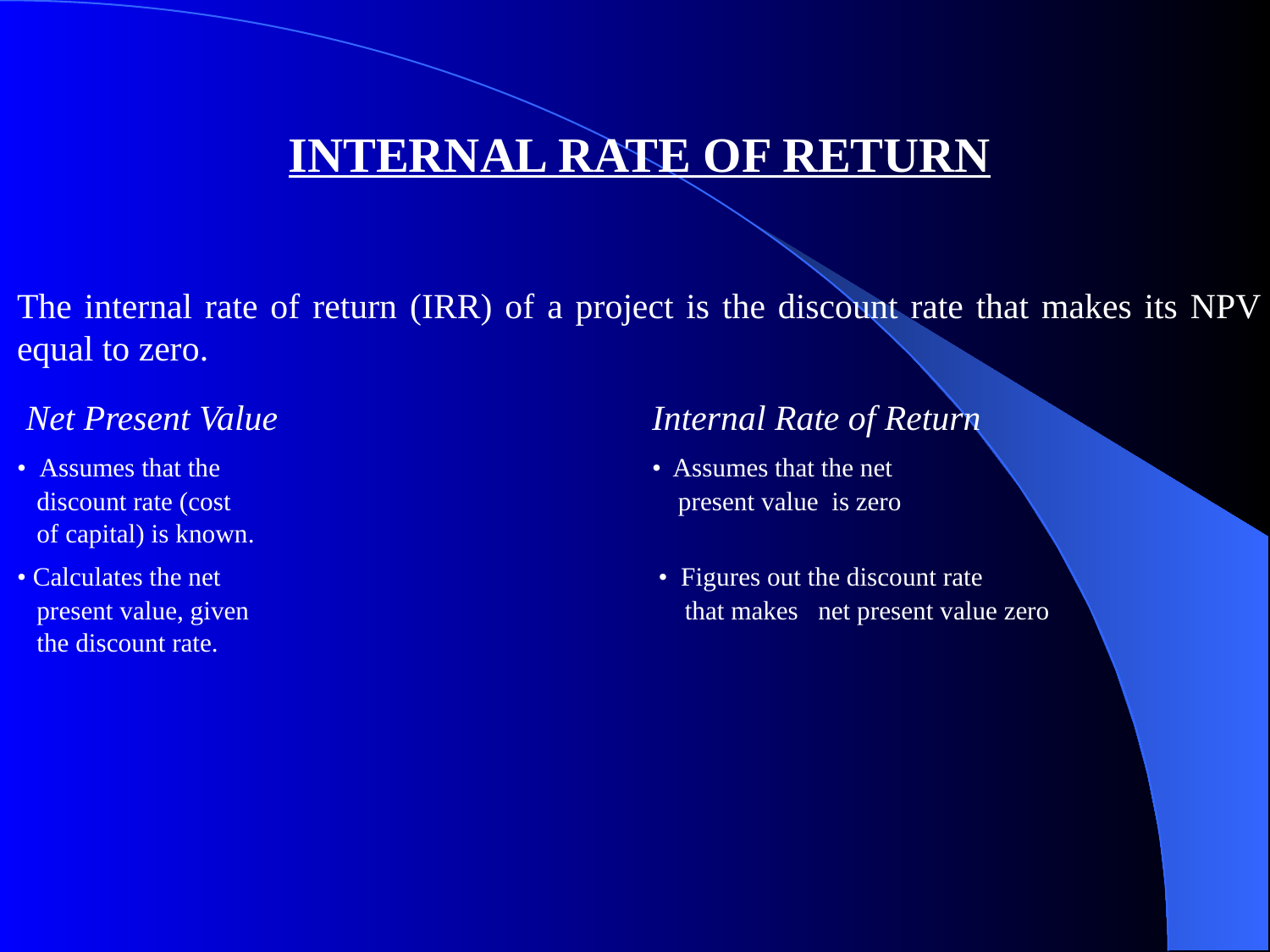

INTERNAL RATE OF RETURN

The internal rate of return (IRR) of a project is the discount rate that makes its NPV equal to zero.

 Net Present Value     			Internal Rate of Return
•  Assumes that the 				•  Assumes that the net
   discount rate (cost 				    present value  is zero
   of capital) is known.
• Calculates the net 				 •  Figures out the discount rate
   present value, given 				     that makes   net present value zero
   the discount rate.